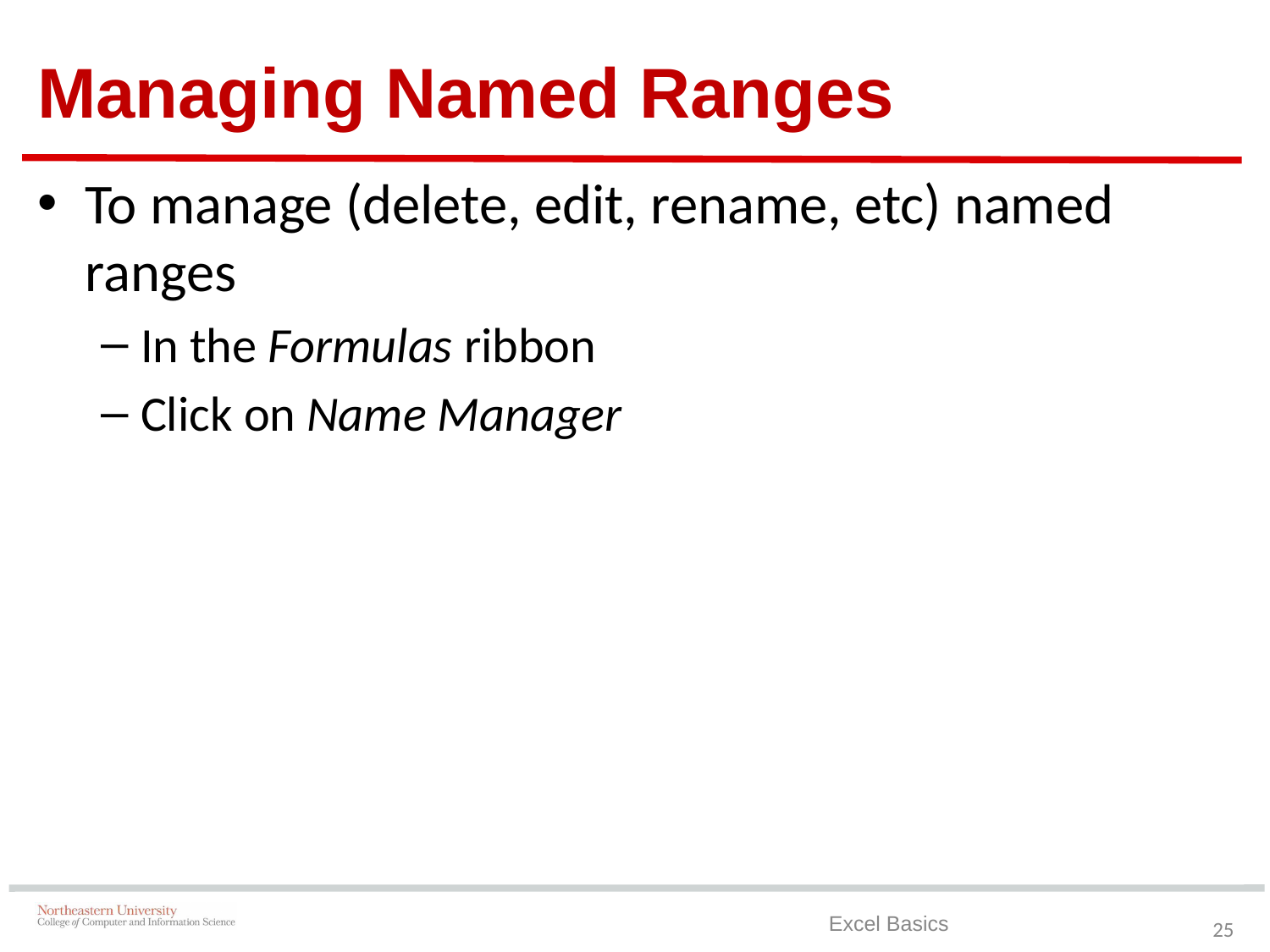

# Managing Named Ranges
To manage (delete, edit, rename, etc) named ranges
In the Formulas ribbon
Click on Name Manager
Excel Basics